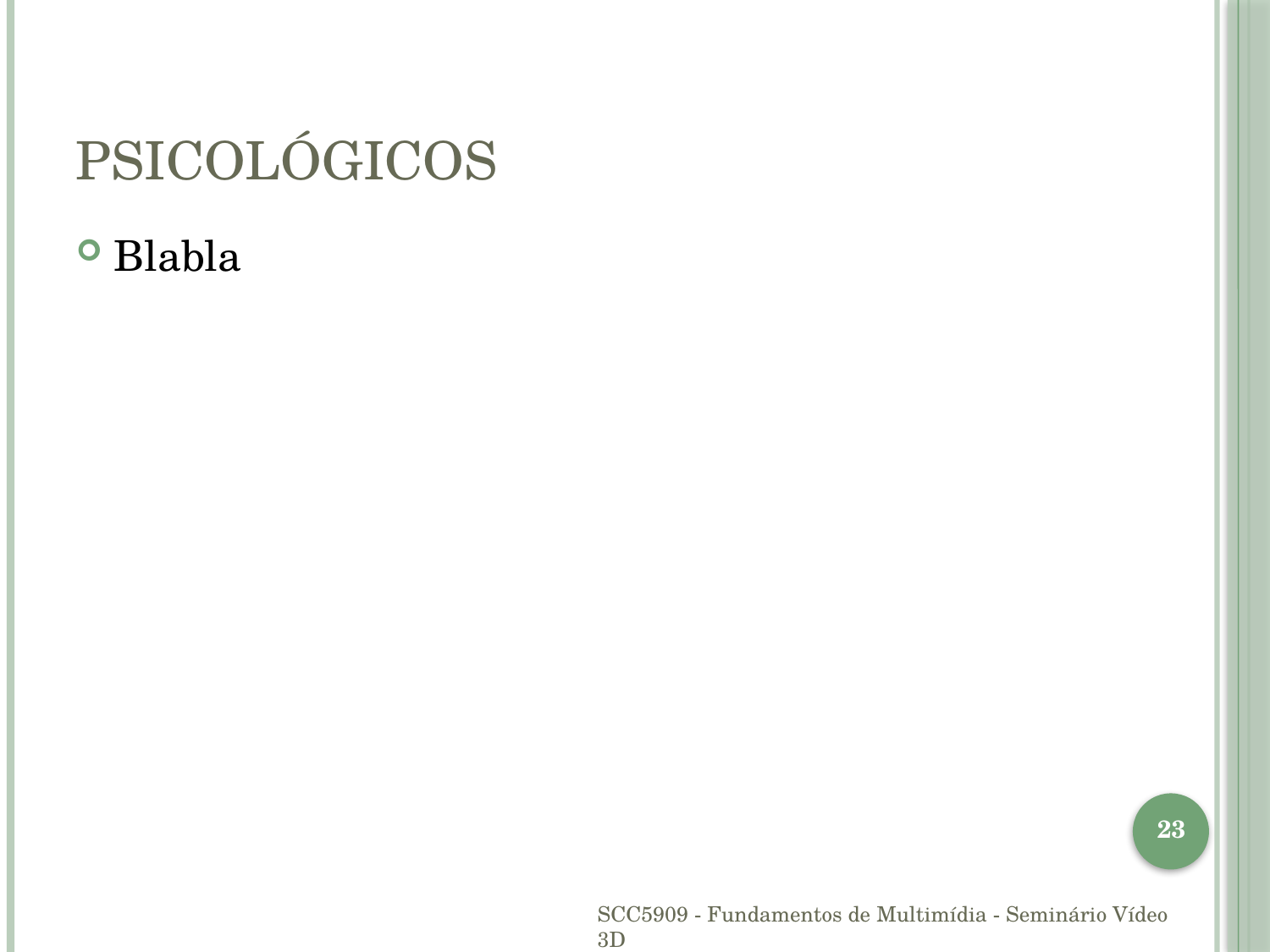

# Psicológicos
Blabla
23
SCC5909 - Fundamentos de Multimídia - Seminário Vídeo 3D